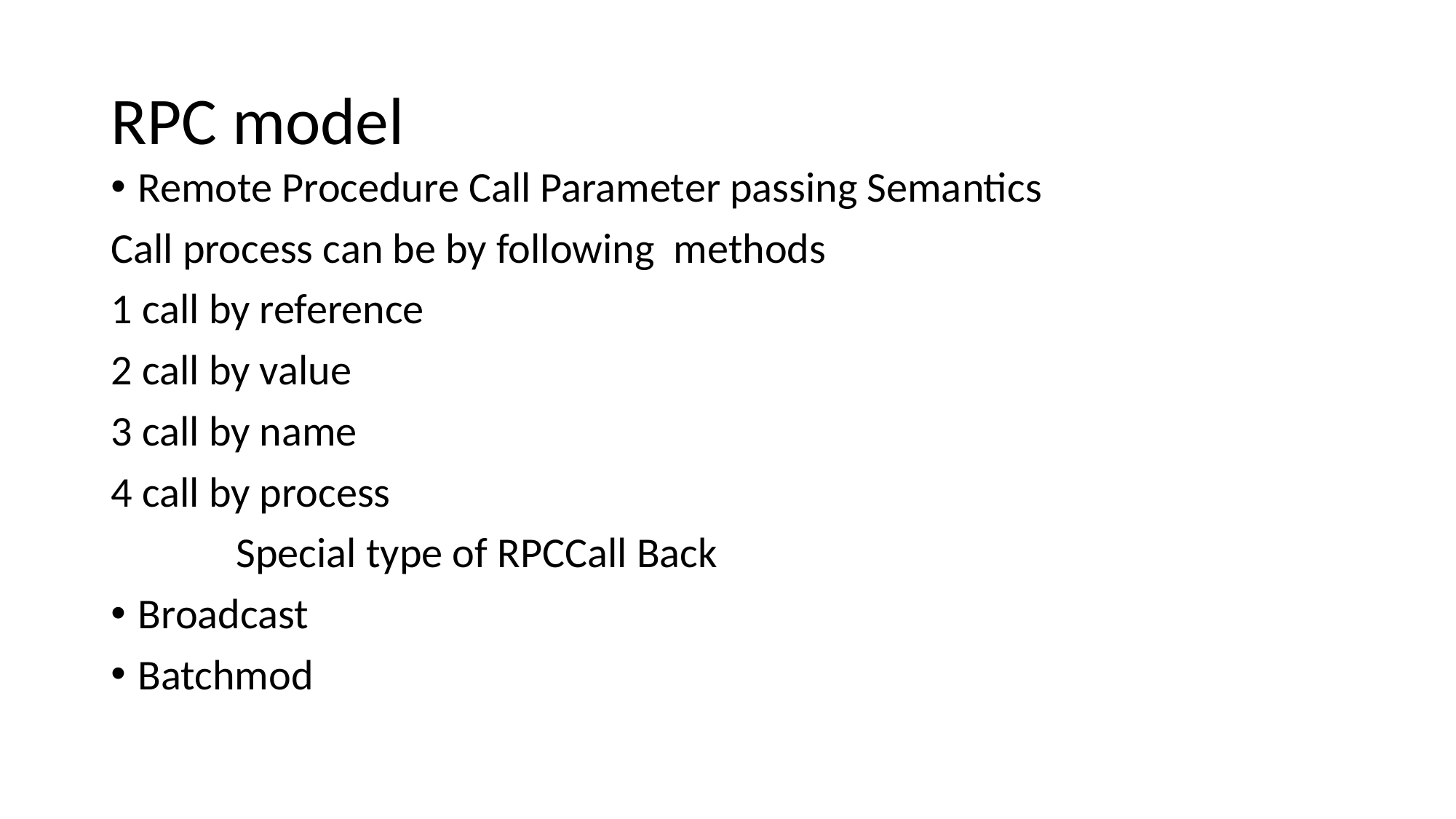

# RPC model
Remote Procedure Call Parameter passing Semantics
Call process can be by following  methods
1 call by reference
2 call by value
3 call by name
4 call by process
             Special type of RPCCall Back
Broadcast
Batchmod